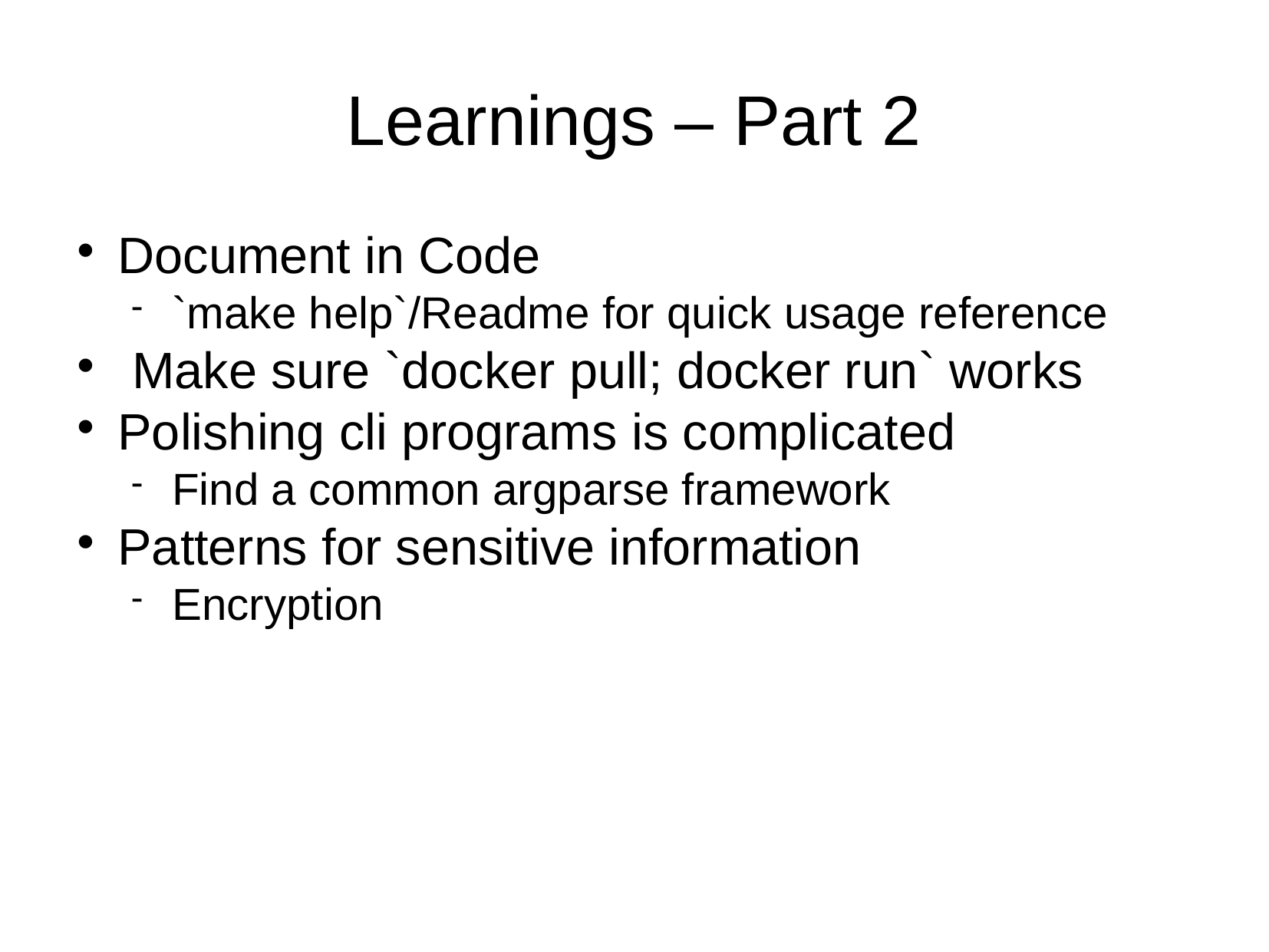

Learnings – Part 2
Document in Code
`make help`/Readme for quick usage reference
 Make sure `docker pull; docker run` works
Polishing cli programs is complicated
Find a common argparse framework
Patterns for sensitive information
Encryption